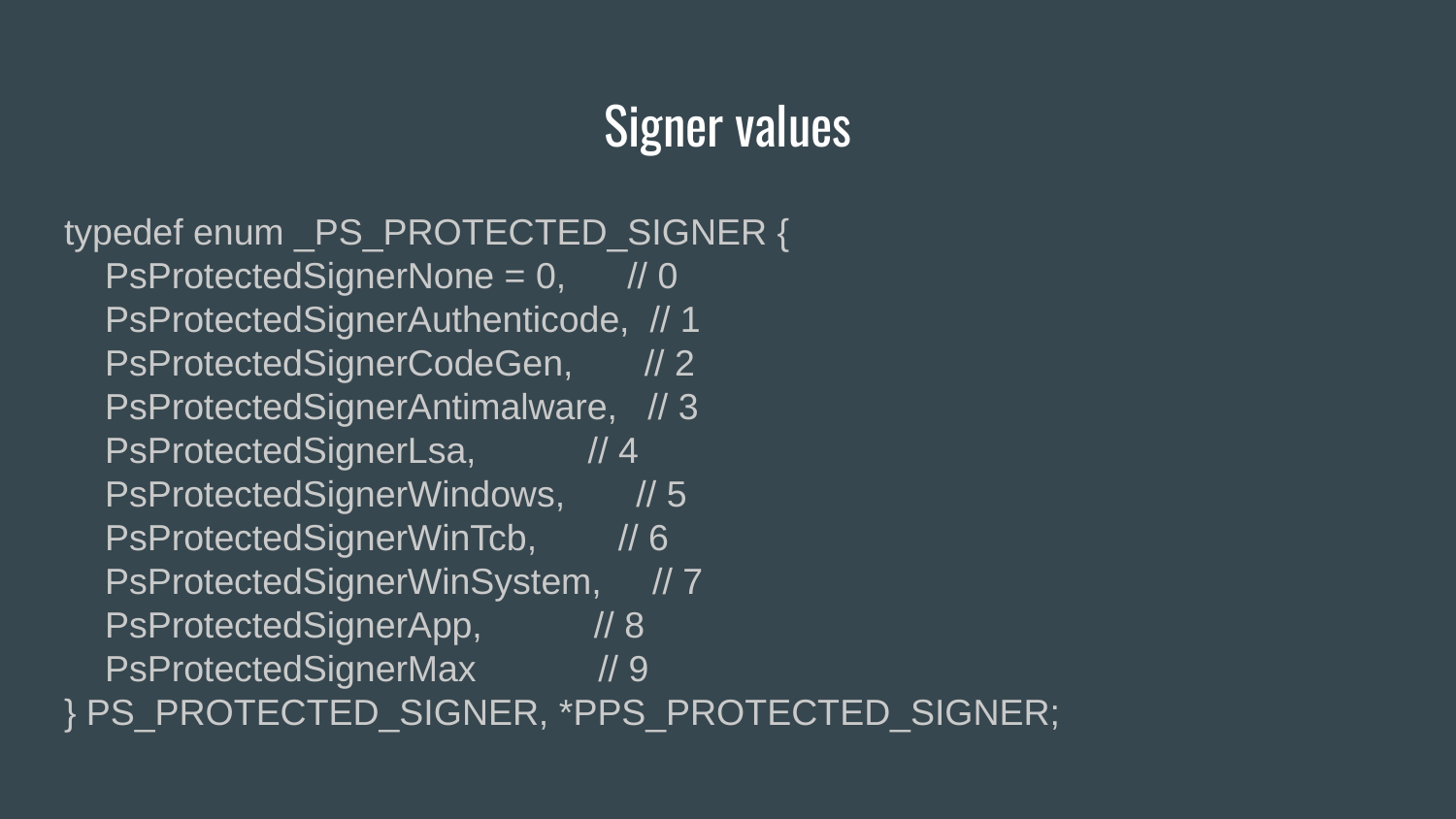

# Signer values
typedef enum _PS_PROTECTED_SIGNER {
    PsProtectedSignerNone = 0,      // 0
    PsProtectedSignerAuthenticode,  // 1
    PsProtectedSignerCodeGen,       // 2
    PsProtectedSignerAntimalware,   // 3
    PsProtectedSignerLsa,           // 4
    PsProtectedSignerWindows,       // 5
    PsProtectedSignerWinTcb,        // 6
    PsProtectedSignerWinSystem,     // 7
    PsProtectedSignerApp,           // 8
    PsProtectedSignerMax            // 9
} PS_PROTECTED_SIGNER, *PPS_PROTECTED_SIGNER;